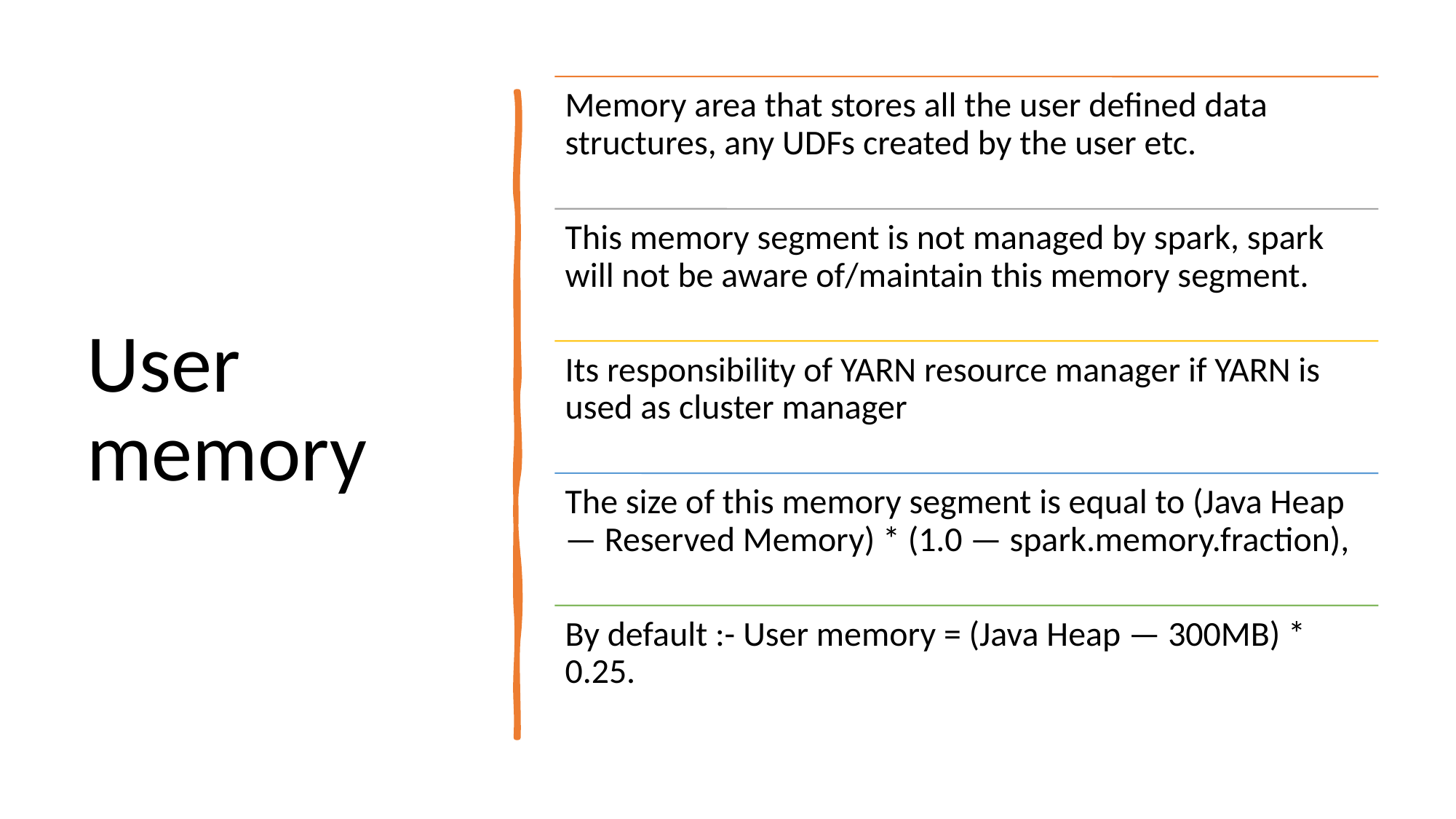

Memory area that stores all the user defined data structures, any UDFs created by the user etc.
This memory segment is not managed by spark, spark will not be aware of/maintain this memory segment.
Its responsibility of YARN resource manager if YARN is used as cluster manager
The size of this memory segment is equal to (Java Heap — Reserved Memory) * (1.0 — spark.memory.fraction),
By default :- User memory = (Java Heap — 300MB) * 0.25.
# User memory